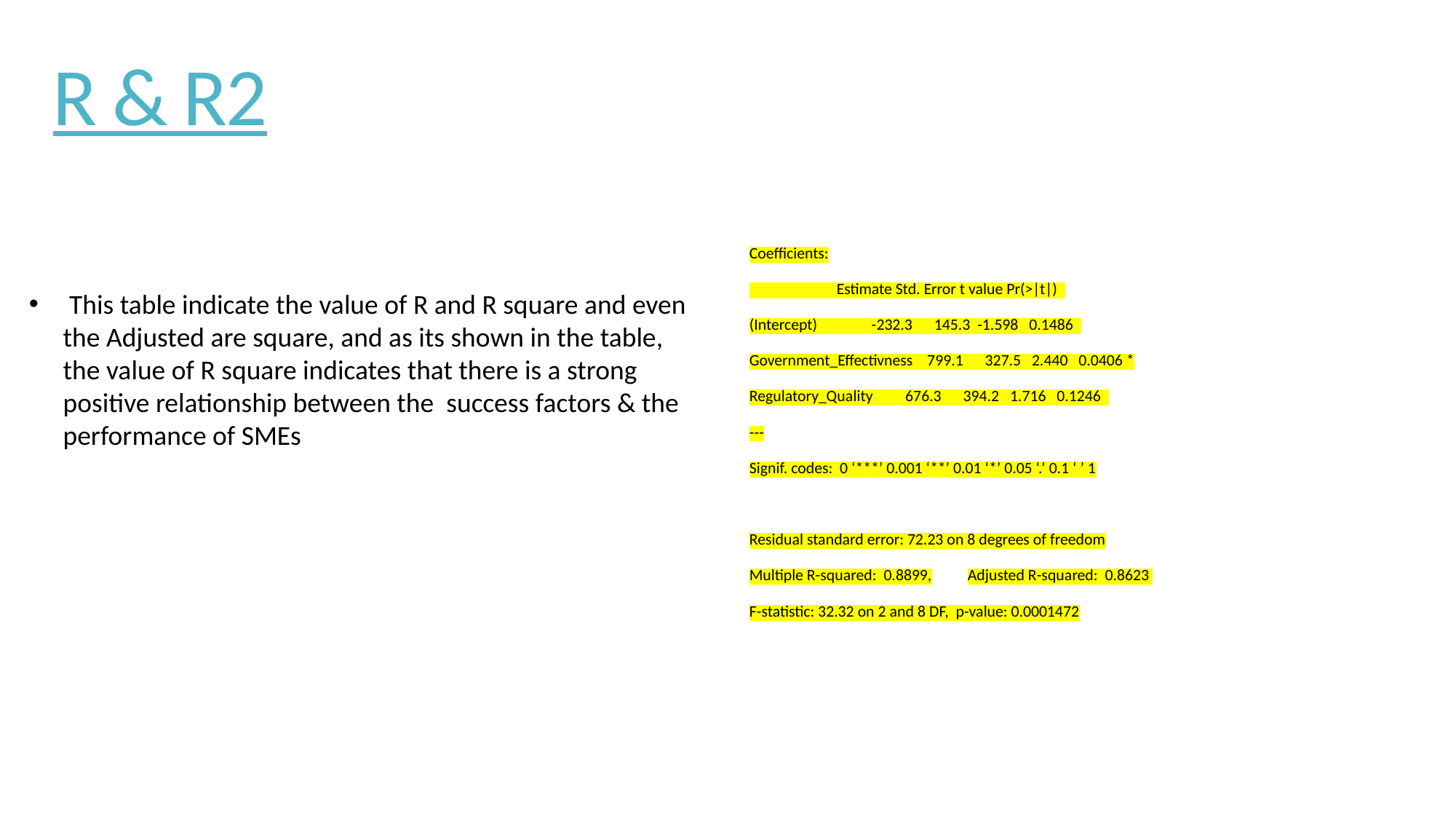

# R & R2
Coefficients:
                        Estimate Std. Error t value Pr(>|t|)
(Intercept)               -232.3      145.3  -1.598   0.1486
Government_Effectivness    799.1      327.5   2.440   0.0406 *
Regulatory_Quality         676.3      394.2   1.716   0.1246
---
Signif. codes:  0 ‘***’ 0.001 ‘**’ 0.01 ‘*’ 0.05 ‘.’ 0.1 ‘ ’ 1

Residual standard error: 72.23 on 8 degrees of freedom
Multiple R-squared:  0.8899,	Adjusted R-squared:  0.8623
F-statistic: 32.32 on 2 and 8 DF,  p-value: 0.0001472

 This table indicate the value of R and R square and even the Adjusted are square, and as its shown in the table, the value of R square indicates that there is a strong positive relationship between the  success factors & the performance of SMEs